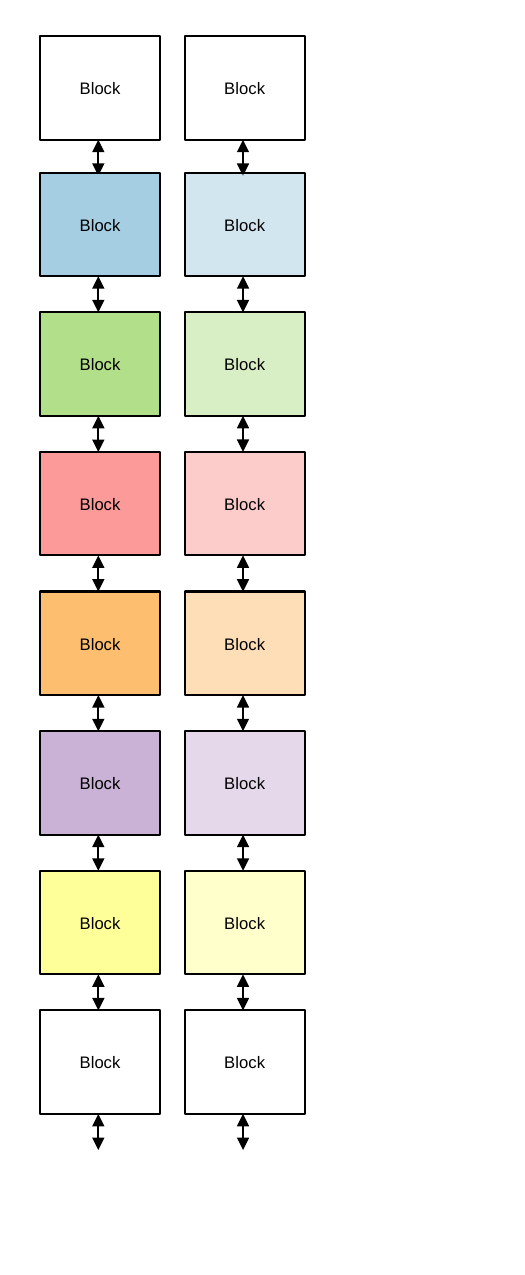

Block
Block
Block
Block
Block
Block
Block
Block
Block
Block
Block
Block
Block
Block
Block
Block